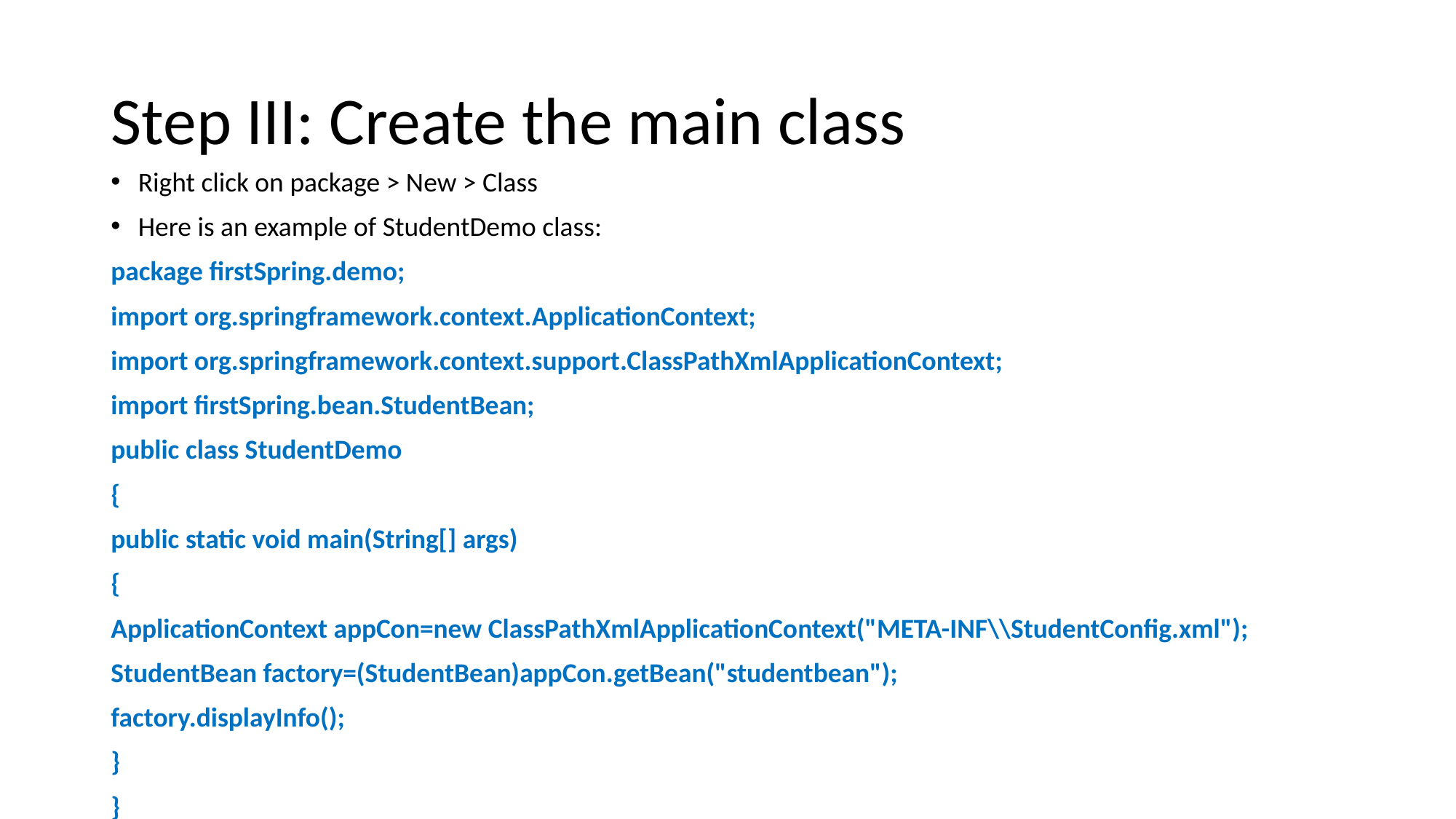

# Step III: Create the main class
Right click on package > New > Class
Here is an example of StudentDemo class:
package firstSpring.demo;
import org.springframework.context.ApplicationContext;
import org.springframework.context.support.ClassPathXmlApplicationContext;
import firstSpring.bean.StudentBean;
public class StudentDemo
{
public static void main(String[] args)
{
ApplicationContext appCon=new ClassPathXmlApplicationContext("META-INF\\StudentConfig.xml");
StudentBean factory=(StudentBean)appCon.getBean("studentbean");
factory.displayInfo();
}
}